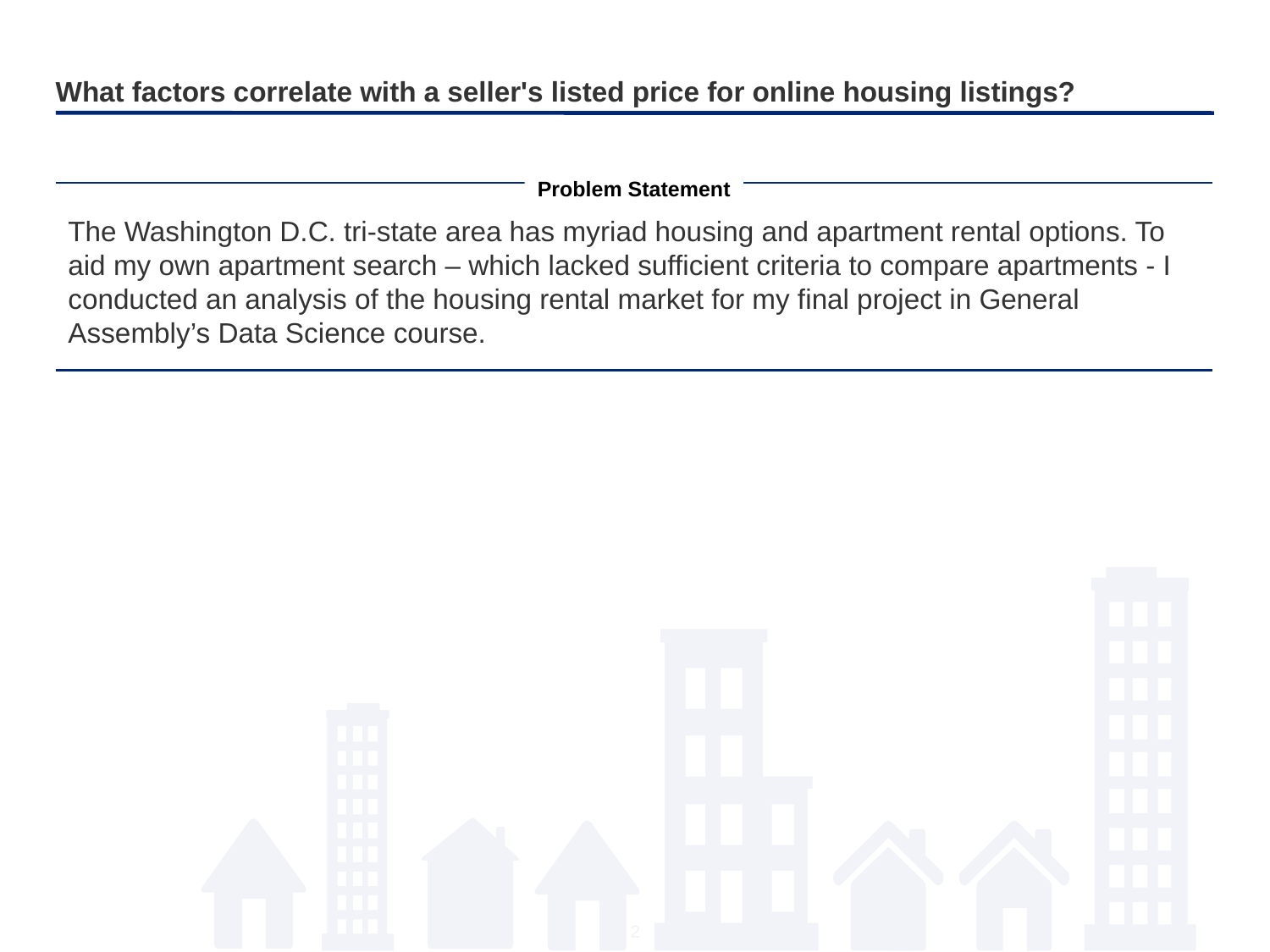

# What factors correlate with a seller's listed price for online housing listings?

Problem Statement
The Washington D.C. tri-state area has myriad housing and apartment rental options. To aid my own apartment search – which lacked sufficient criteria to compare apartments - I conducted an analysis of the housing rental market for my final project in General Assembly’s Data Science course.